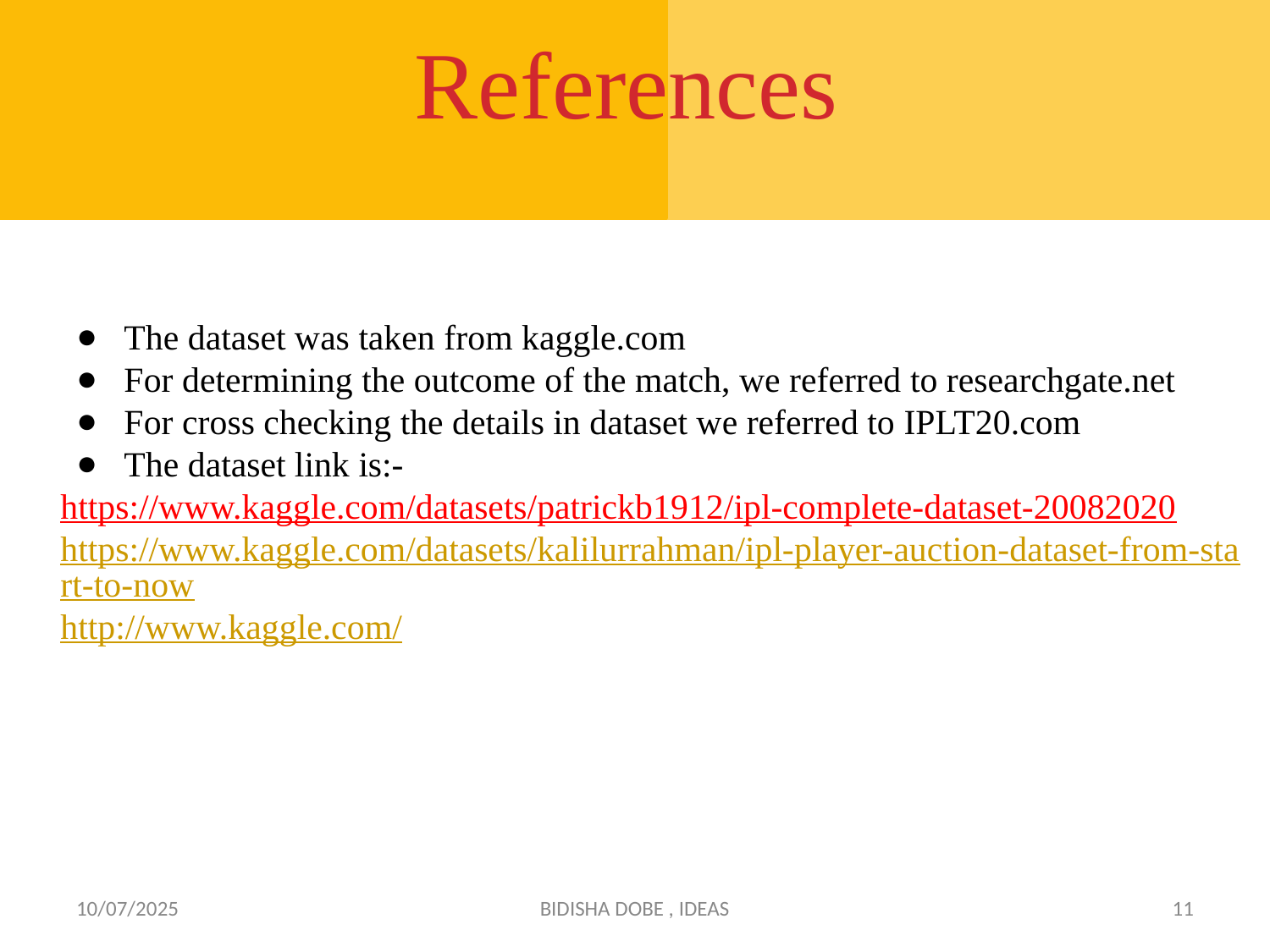

References
The dataset was taken from kaggle.com
For determining the outcome of the match, we referred to researchgate.net
For cross checking the details in dataset we referred to IPLT20.com
The dataset link is:-
https://www.kaggle.com/datasets/patrickb1912/ipl-complete-dataset-20082020
https://www.kaggle.com/datasets/kalilurrahman/ipl-player-auction-dataset-from-start-to-now
http://www.kaggle.com/

10/07/2025
BIDISHA DOBE , IDEAS
11